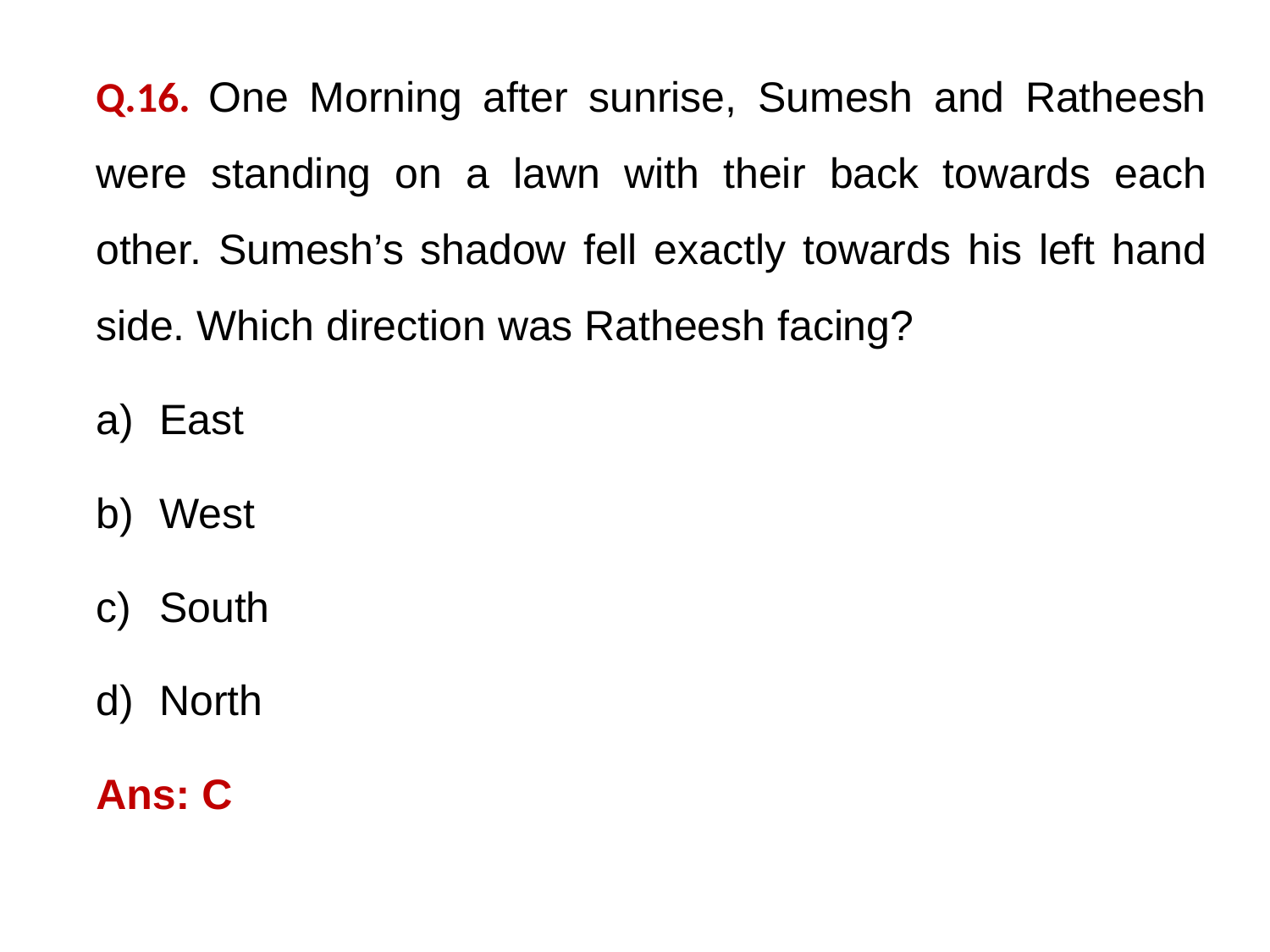

Q.16. One Morning after sunrise, Sumesh and Ratheesh were standing on a lawn with their back towards each other. Sumesh’s shadow fell exactly towards his left hand side. Which direction was Ratheesh facing?
East
West
South
North
Ans: C